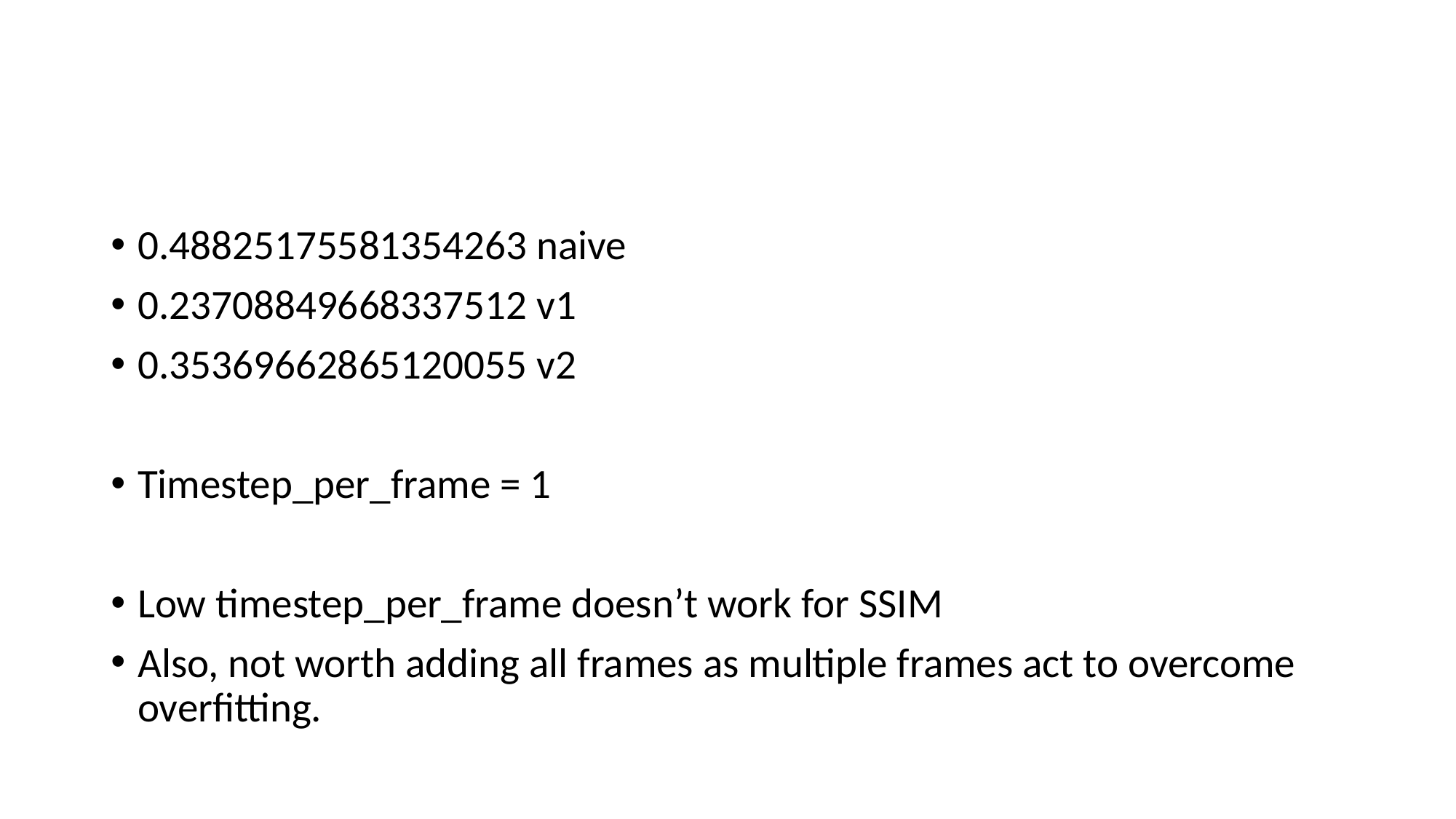

#
0.48825175581354263 naive
0.23708849668337512 v1
0.35369662865120055 v2

Timestep_per_frame = 1

Low timestep_per_frame doesn’t work for SSIM
Also, not worth adding all frames as multiple frames act to overcome overfitting.